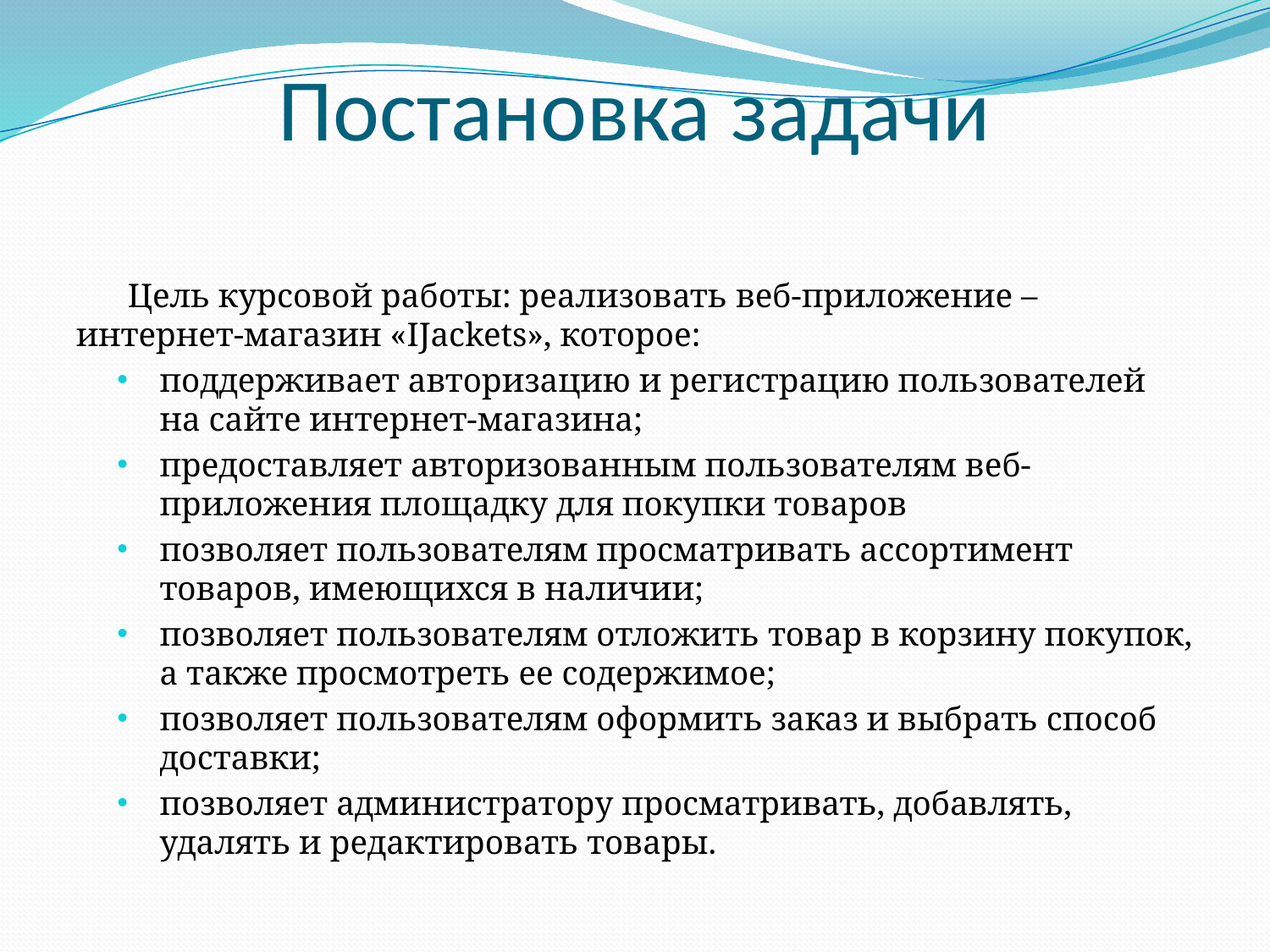

# Постановка задачи
Цель курсовой работы: реализовать веб-приложение – интернет-магазин «IJackets», которое:
поддерживает авторизацию и регистрацию пользователей на сайте интернет-магазина;
предоставляет авторизованным пользователям веб-приложения площадку для покупки товаров
позволяет пользователям просматривать ассортимент товаров, имеющихся в наличии;
позволяет пользователям отложить товар в корзину покупок, а также просмотреть ее содержимое;
позволяет пользователям оформить заказ и выбрать способ доставки;
позволяет администратору просматривать, добавлять, удалять и редактировать товары.